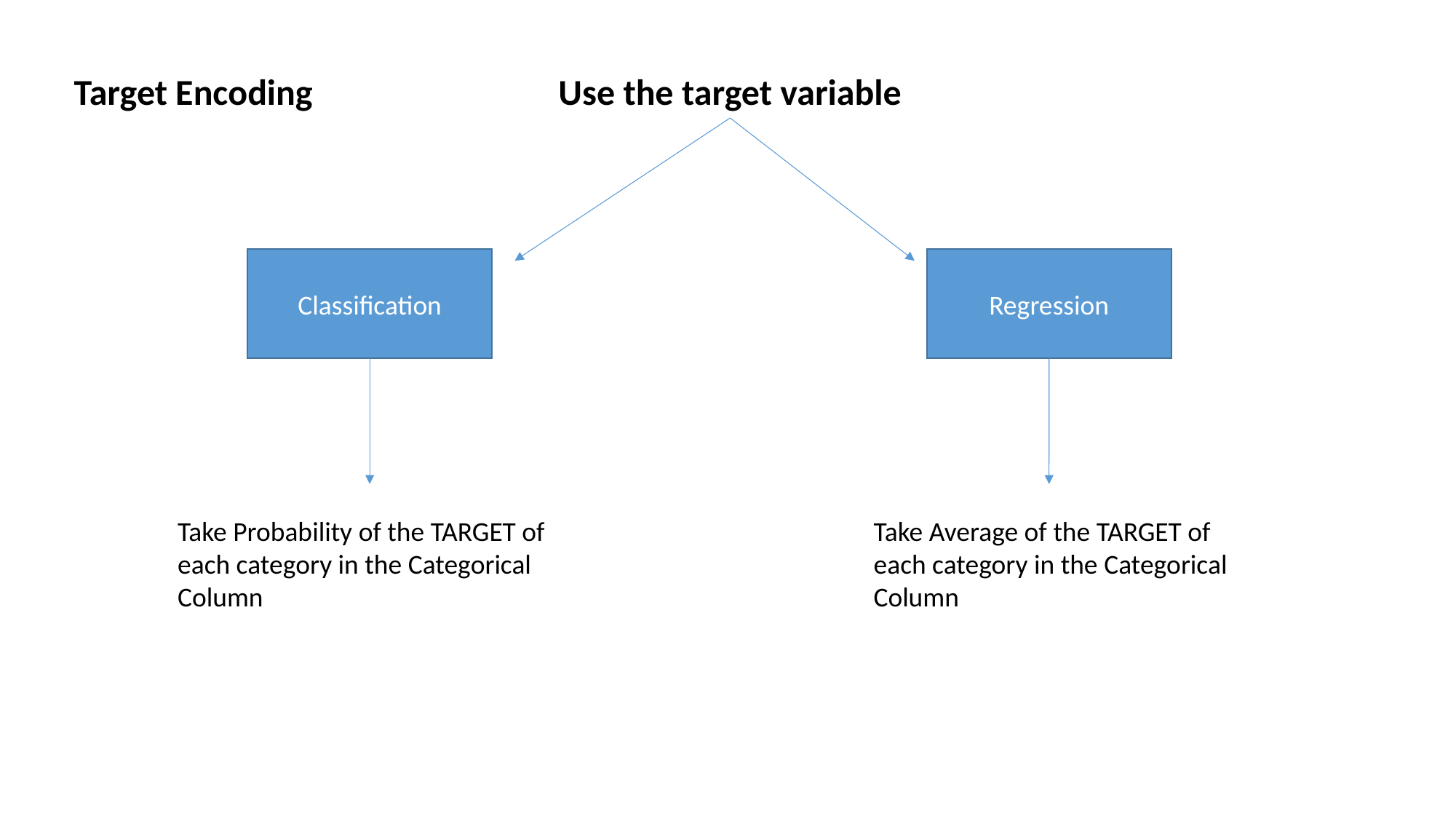

Target Encoding
Use the target variable
Classification
Regression
Take Probability of the TARGET of each category in the Categorical Column
Take Average of the TARGET of each category in the Categorical Column